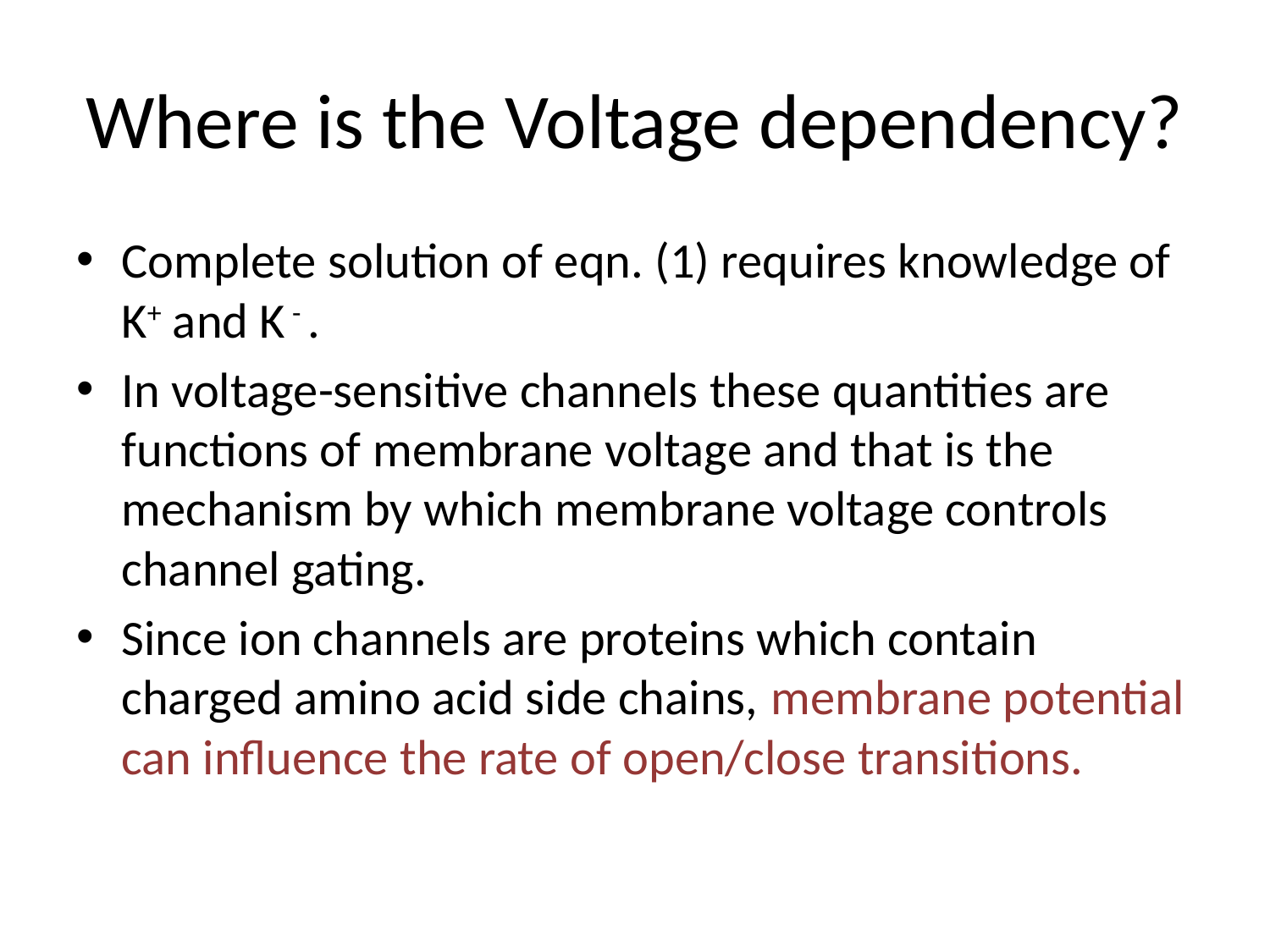

# Where is the Voltage dependency?
Complete solution of eqn. (1) requires knowledge of K+ and K - .
In voltage-sensitive channels these quantities are functions of membrane voltage and that is the mechanism by which membrane voltage controls channel gating.
Since ion channels are proteins which contain charged amino acid side chains, membrane potential can influence the rate of open/close transitions.